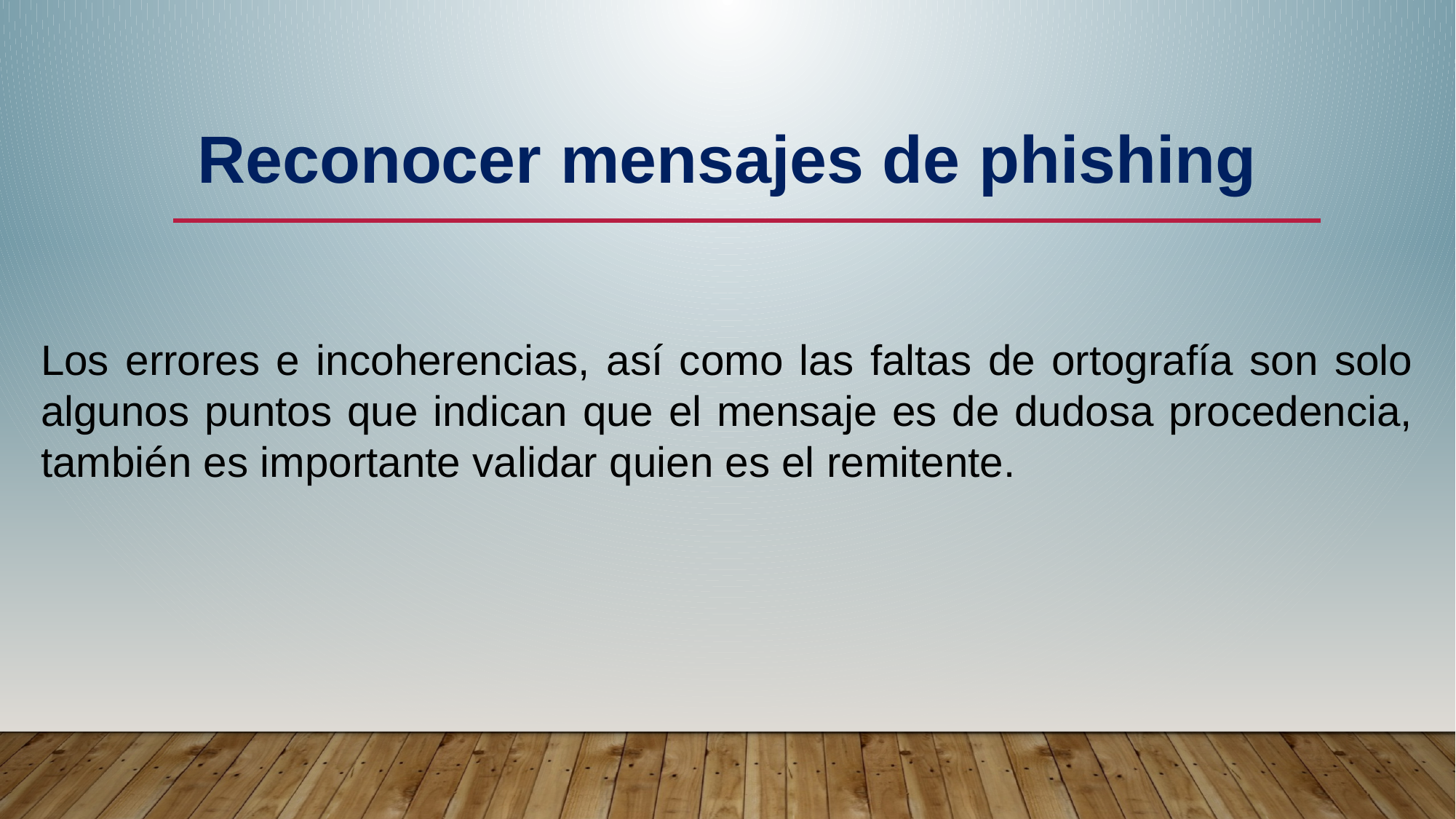

Reconocer mensajes de phishing
Los errores e incoherencias, así como las faltas de ortografía son solo algunos puntos que indican que el mensaje es de dudosa procedencia, también es importante validar quien es el remitente.